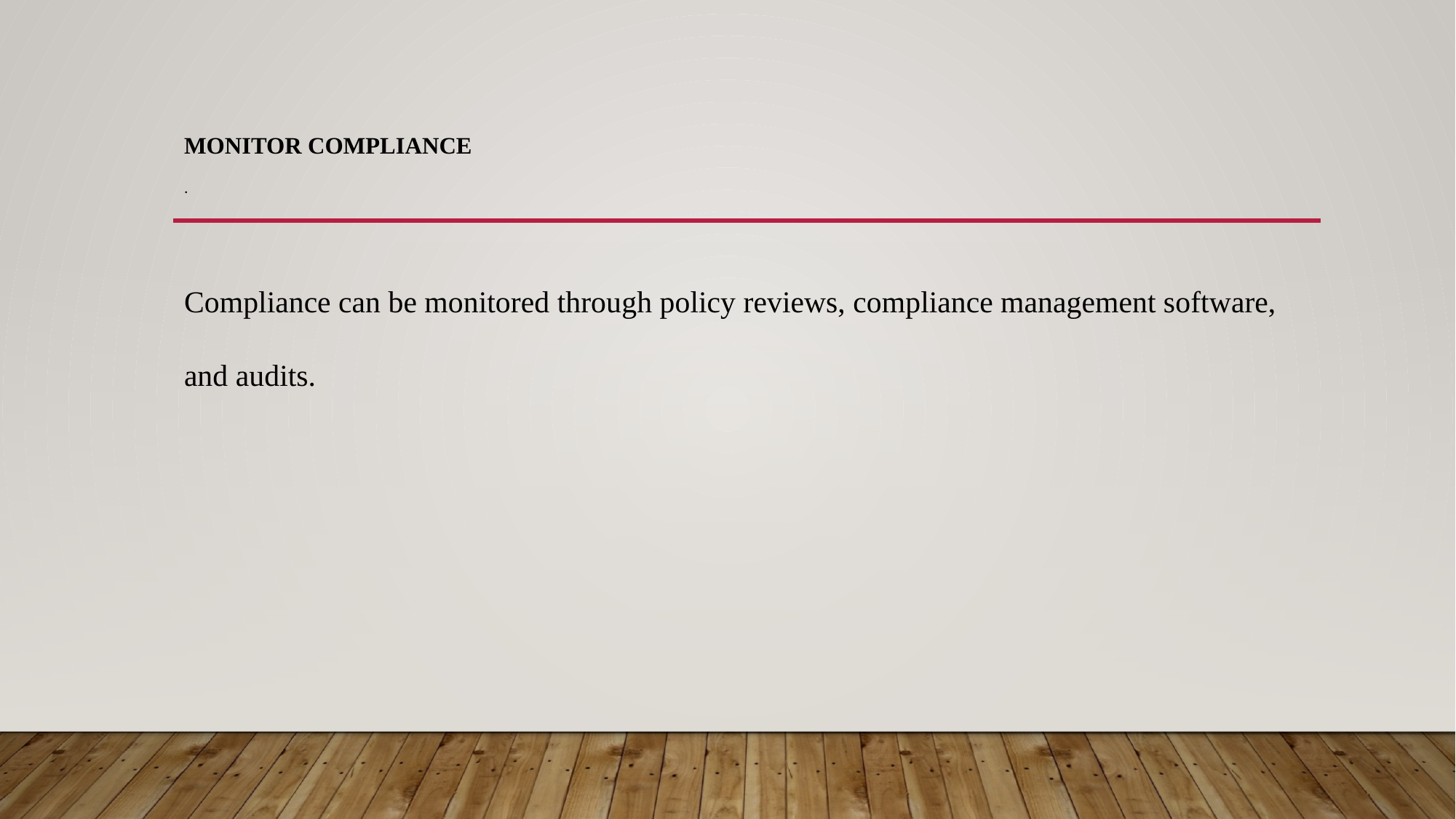

# Monitor compliance .
Compliance can be monitored through policy reviews, compliance management software, and audits.